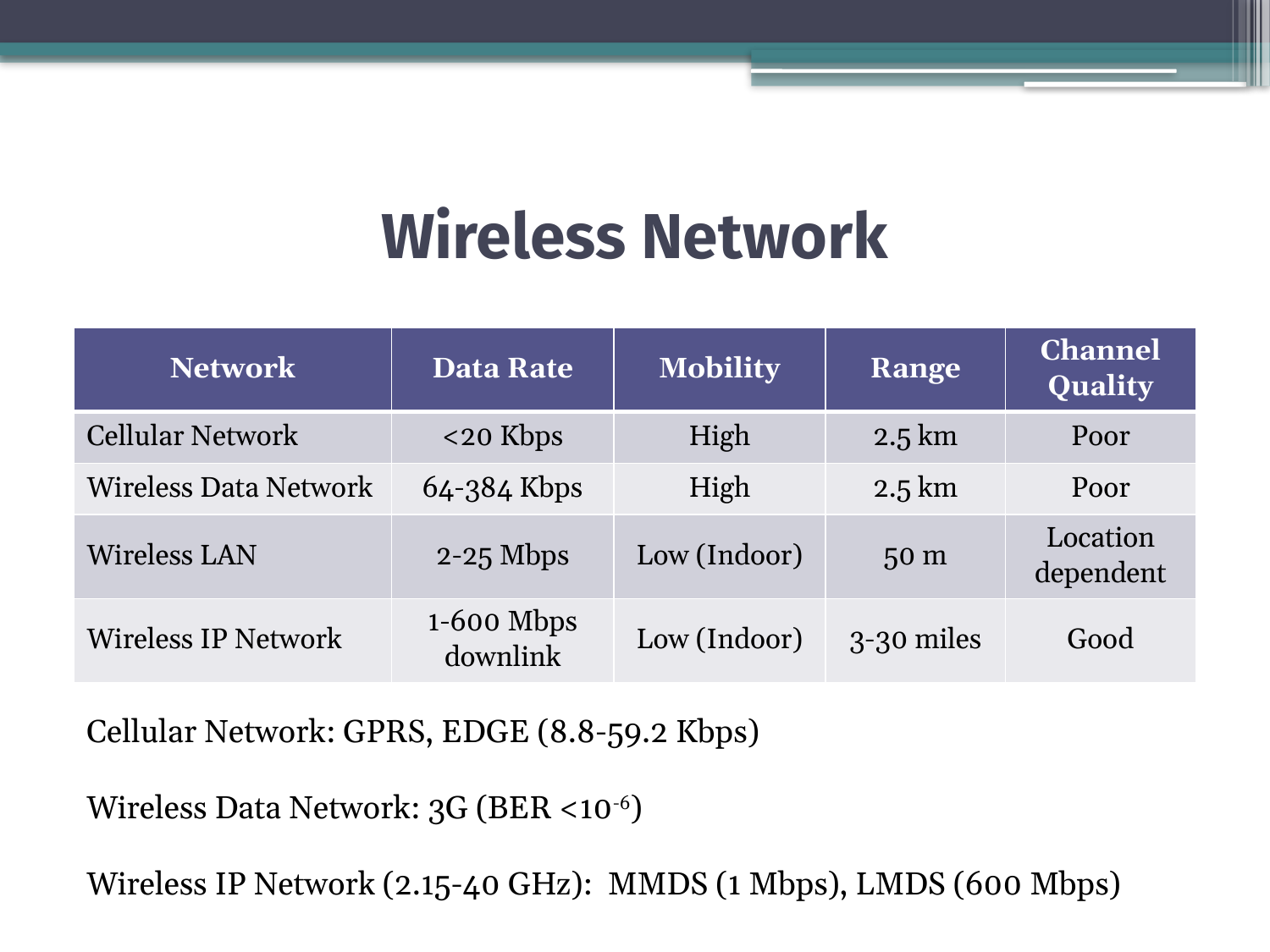

# Wireless Network
| Network | Data Rate | Mobility | Range | Channel Quality |
| --- | --- | --- | --- | --- |
| Cellular Network | <20 Kbps | High | 2.5 km | Poor |
| Wireless Data Network | 64-384 Kbps | High | 2.5 km | Poor |
| Wireless LAN | 2-25 Mbps | Low (Indoor) | 50 m | Location dependent |
| Wireless IP Network | 1-600 Mbps downlink | Low (Indoor) | 3-30 miles | Good |
Cellular Network: GPRS, EDGE (8.8-59.2 Kbps)

Wireless Data Network: 3G (BER <10-6)

Wireless IP Network (2.15-40 GHz):  MMDS (1 Mbps), LMDS (600 Mbps)